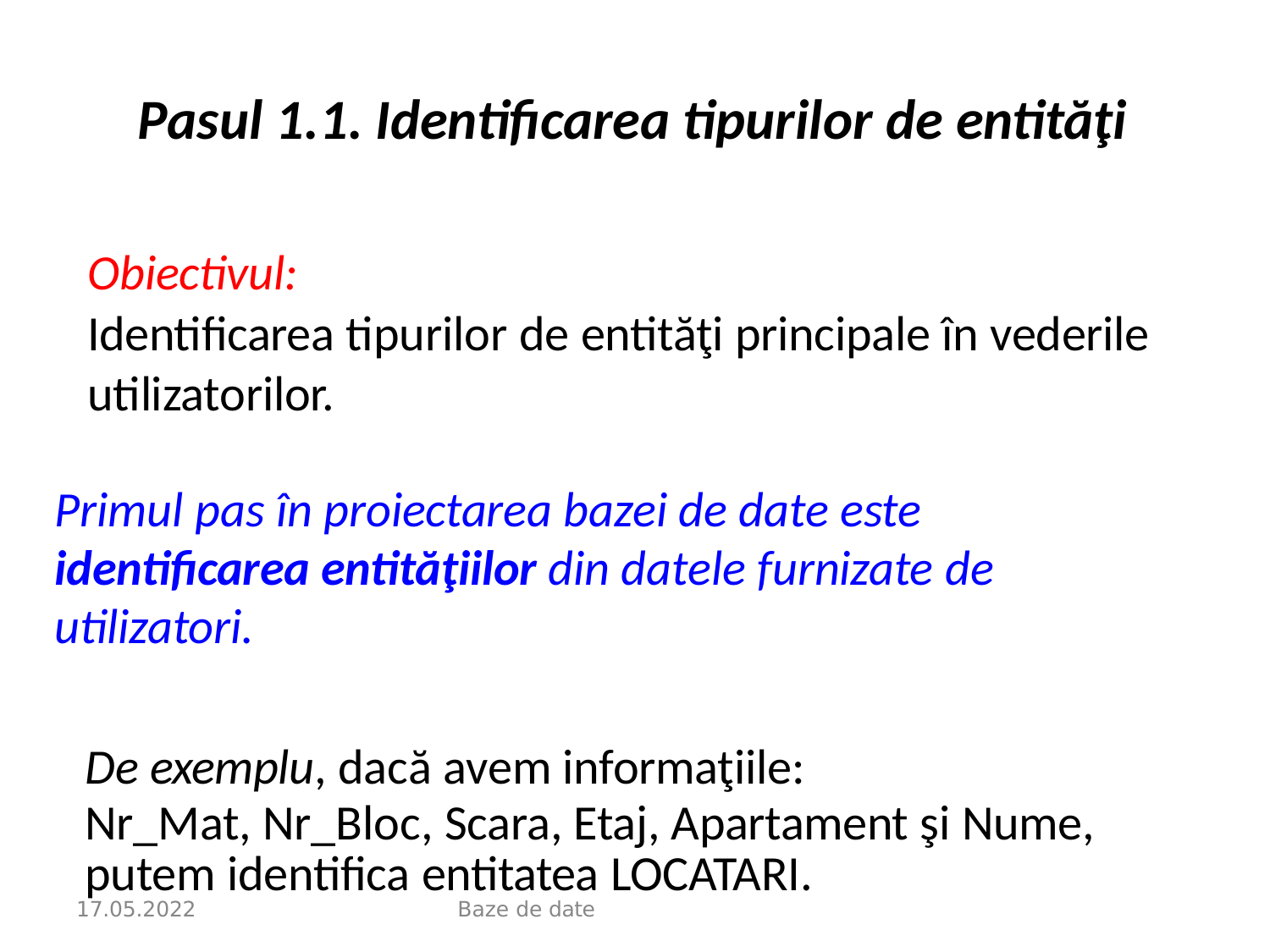

# Pasul 1.1. Identificarea tipurilor de entităţi
Obiectivul:
Identificarea tipurilor de entităţi principale în vederile utilizatorilor.
Primul pas în proiectarea bazei de date este
identificarea entităţiilor din datele furnizate de utilizatori.

De exemplu, dacă avem informaţiile:
Nr_Mat, Nr_Bloc, Scara, Etaj, Apartament şi Nume, putem identifica entitatea LOCATARI.
17.05.2022
Baze de date